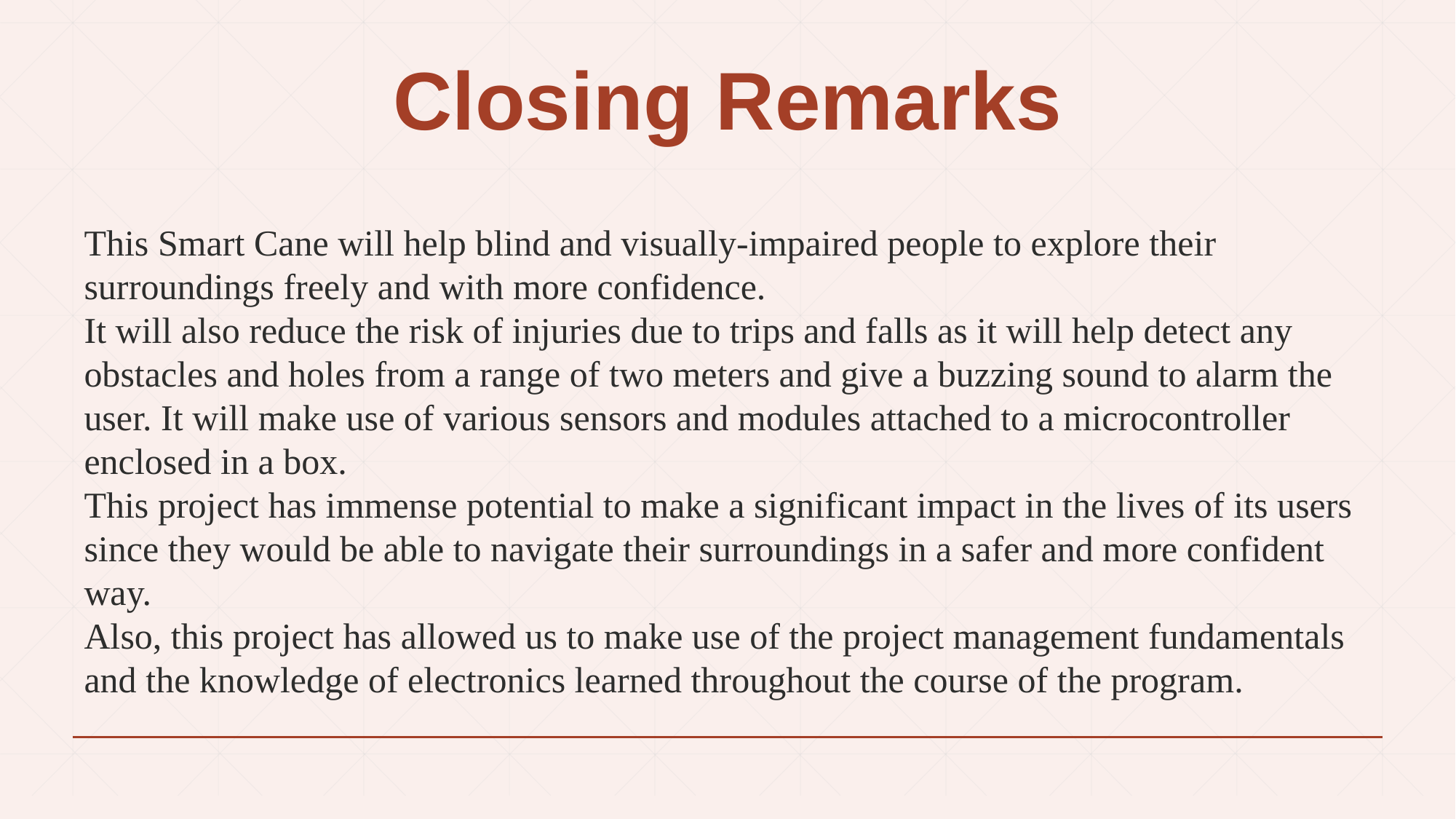

# Closing Remarks
This Smart Cane will help blind and visually-impaired people to explore their surroundings freely and with more confidence.
It will also reduce the risk of injuries due to trips and falls as it will help detect any obstacles and holes from a range of two meters and give a buzzing sound to alarm the user. It will make use of various sensors and modules attached to a microcontroller enclosed in a box.
This project has immense potential to make a significant impact in the lives of its users since they would be able to navigate their surroundings in a safer and more confident way.
Also, this project has allowed us to make use of the project management fundamentals and the knowledge of electronics learned throughout the course of the program.